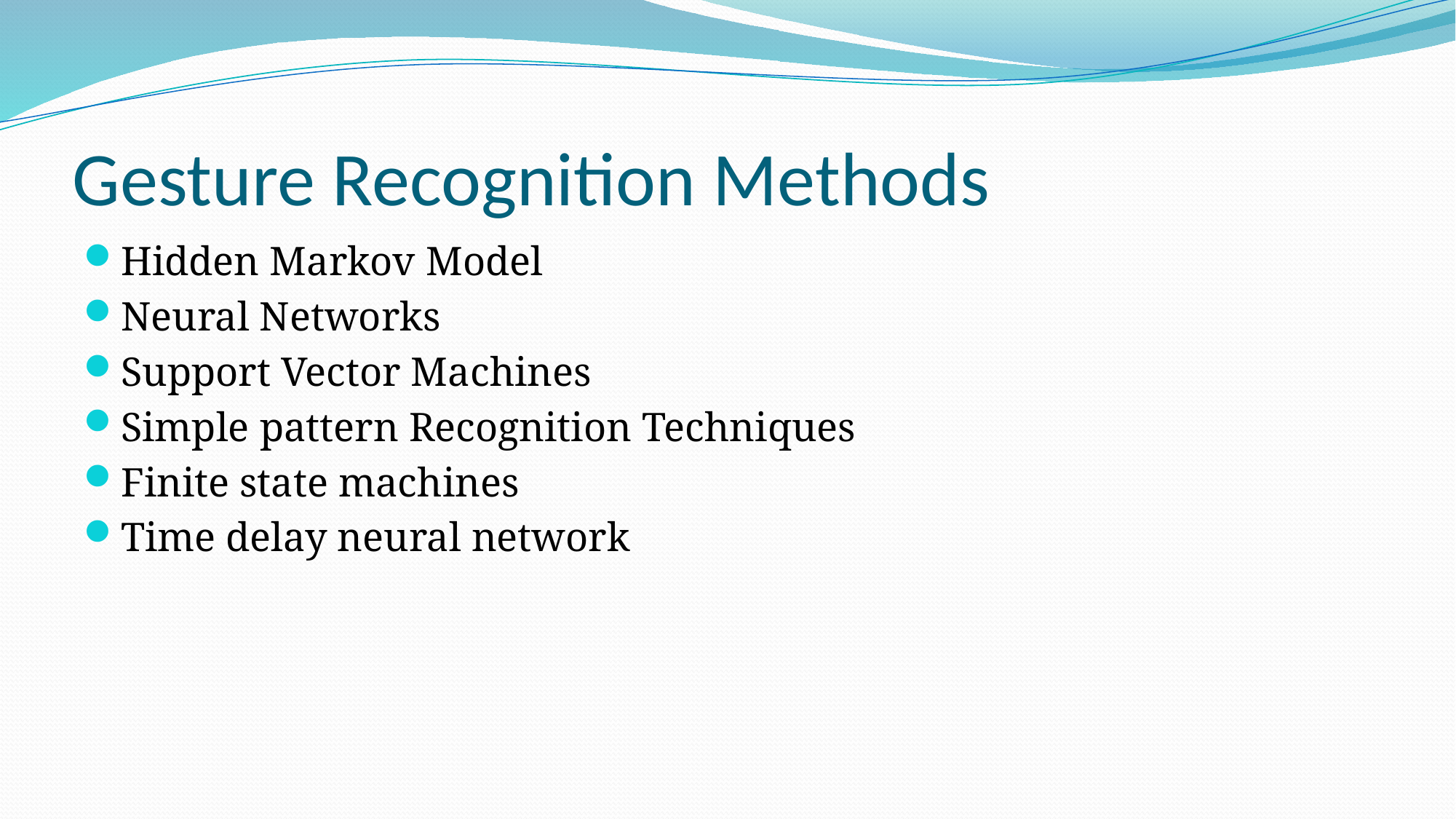

# Gesture Recognition Methods
Hidden Markov Model
Neural Networks
Support Vector Machines
Simple pattern Recognition Techniques
Finite state machines
Time delay neural network